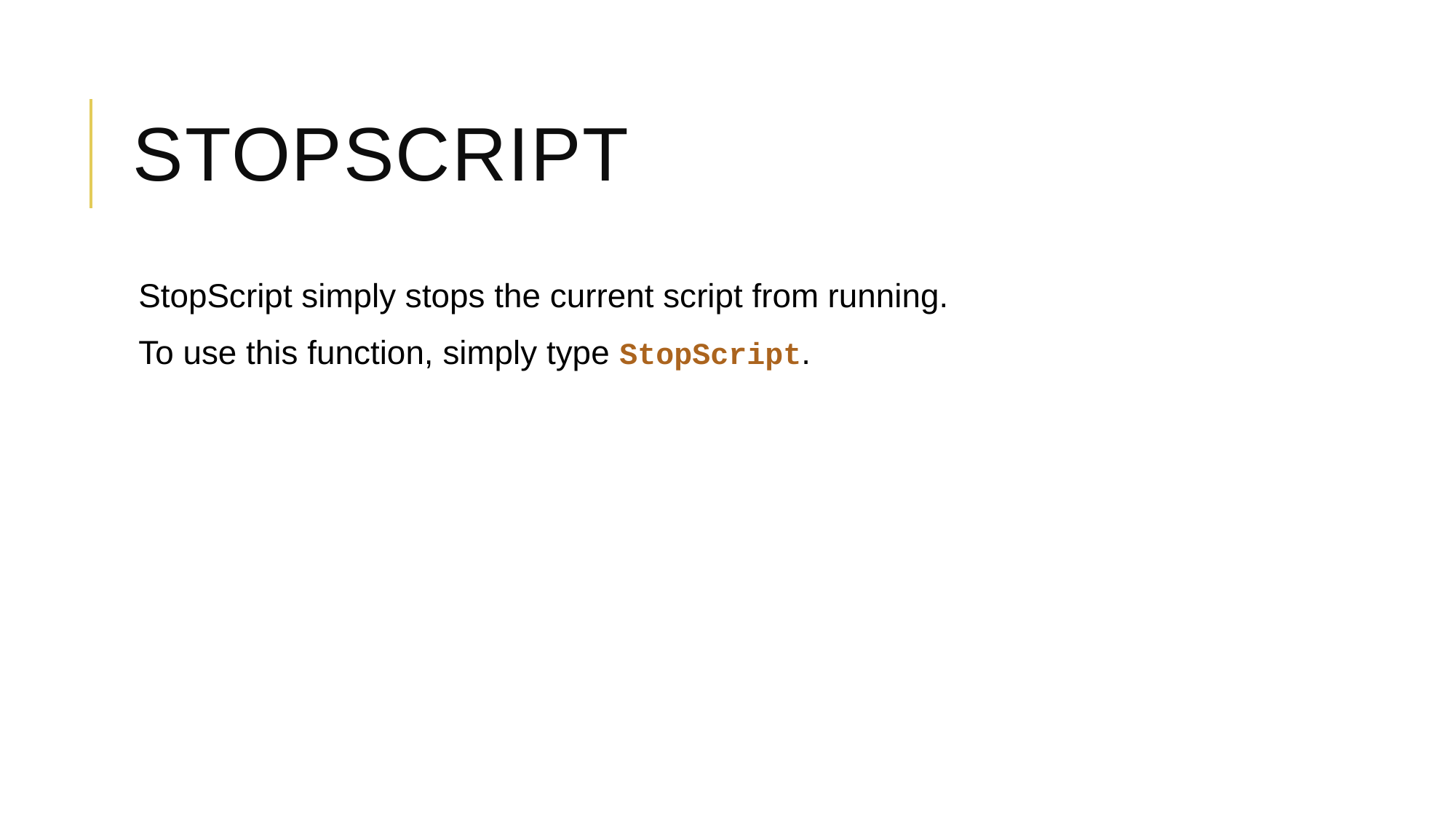

# StopScript
StopScript simply stops the current script from running.
To use this function, simply type StopScript.